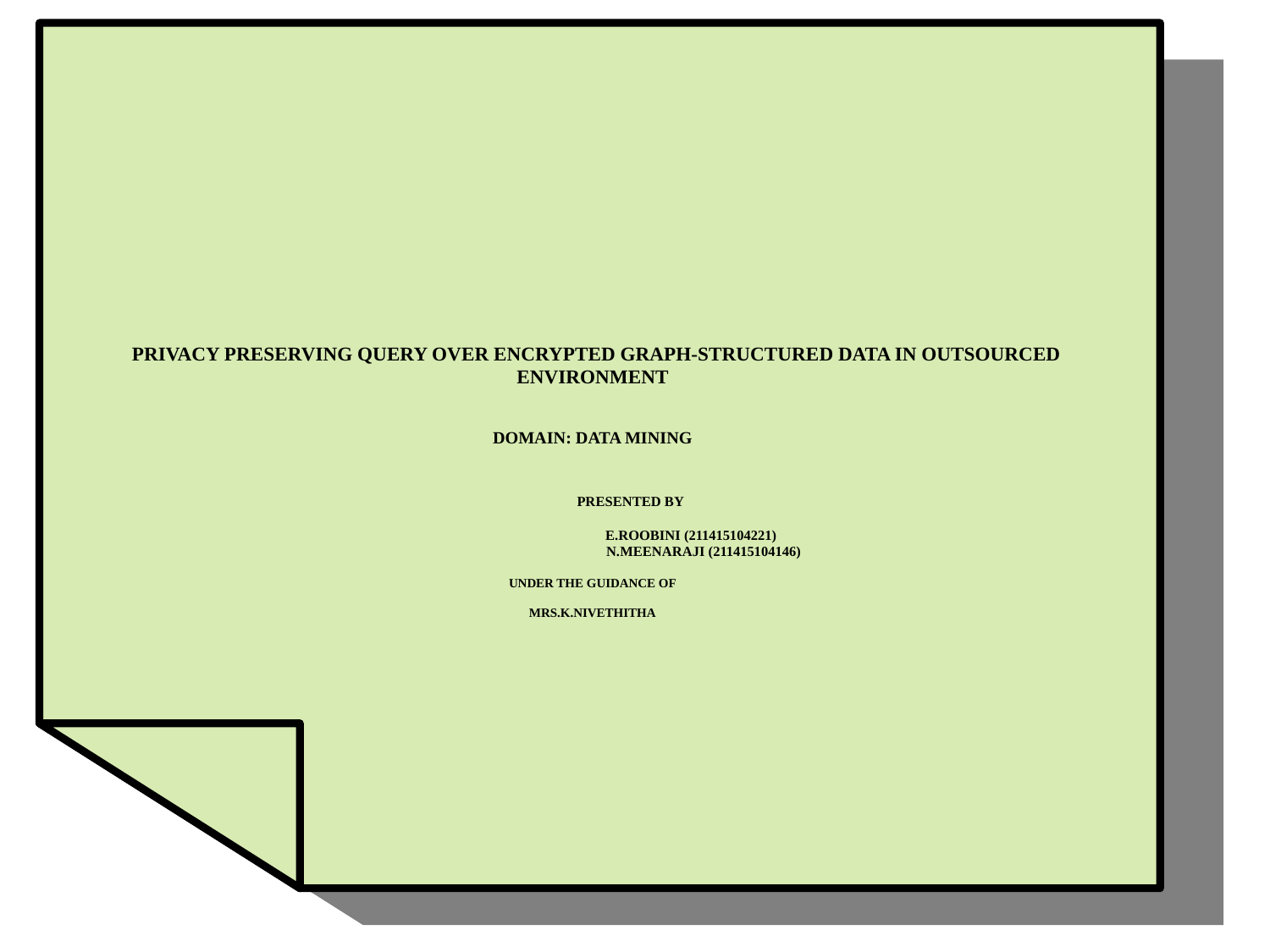

# PRIVACY PRESERVING QUERY OVER ENCRYPTED GRAPH-STRUCTURED DATA IN OUTSOURCED ENVIRONMENT DOMAIN: DATA MINING PRESENTED BY E.ROOBINI (211415104221) N.MEENARAJI (211415104146) UNDER THE GUIDANCE OF MRS.K.NIVETHITHA